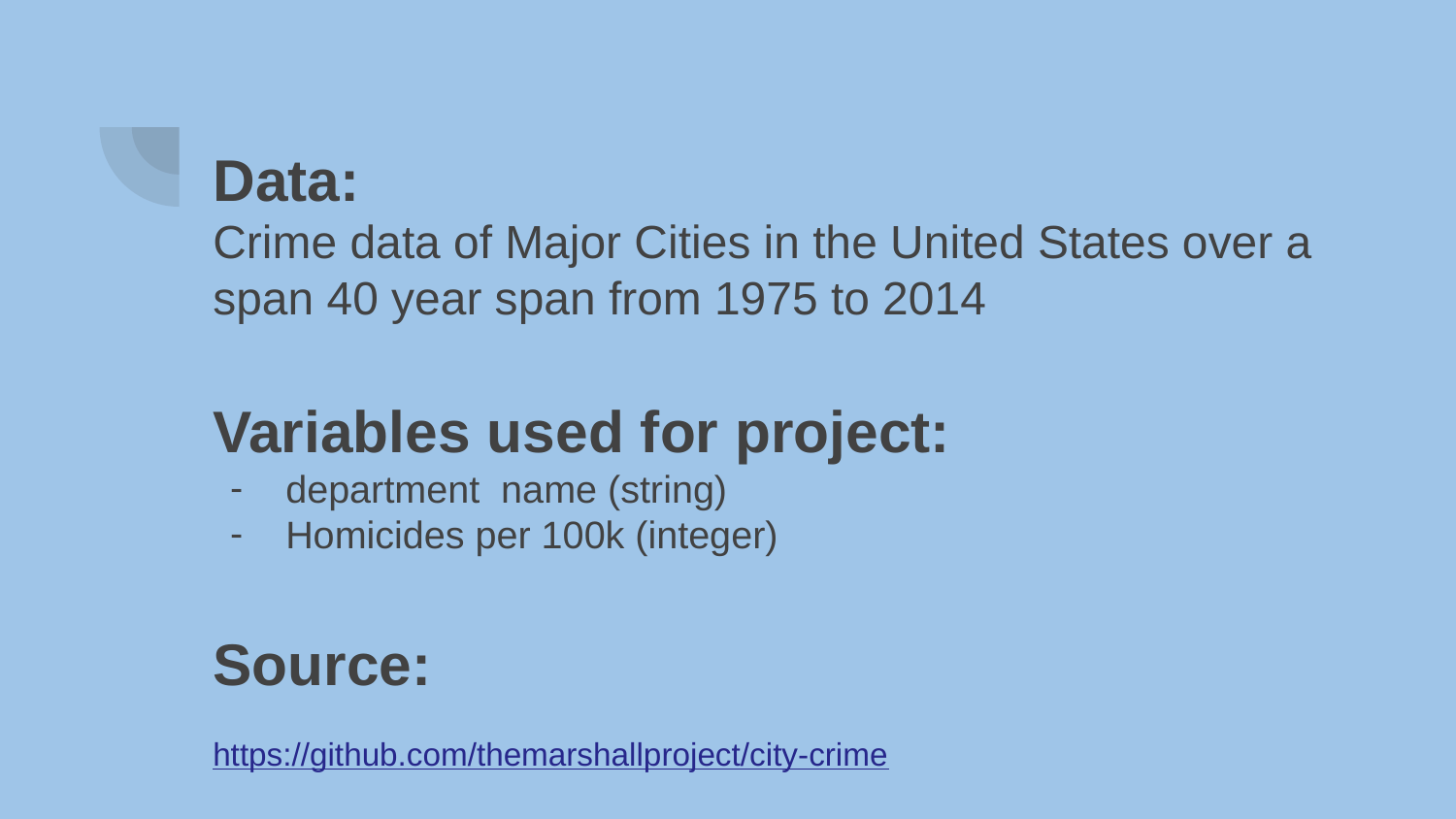

# Data:
Crime data of Major Cities in the United States over a span 40 year span from 1975 to 2014

Variables used for project:
department  name (string)
Homicides per 100k (integer)

Source:
https://github.com/themarshallproject/city-crime